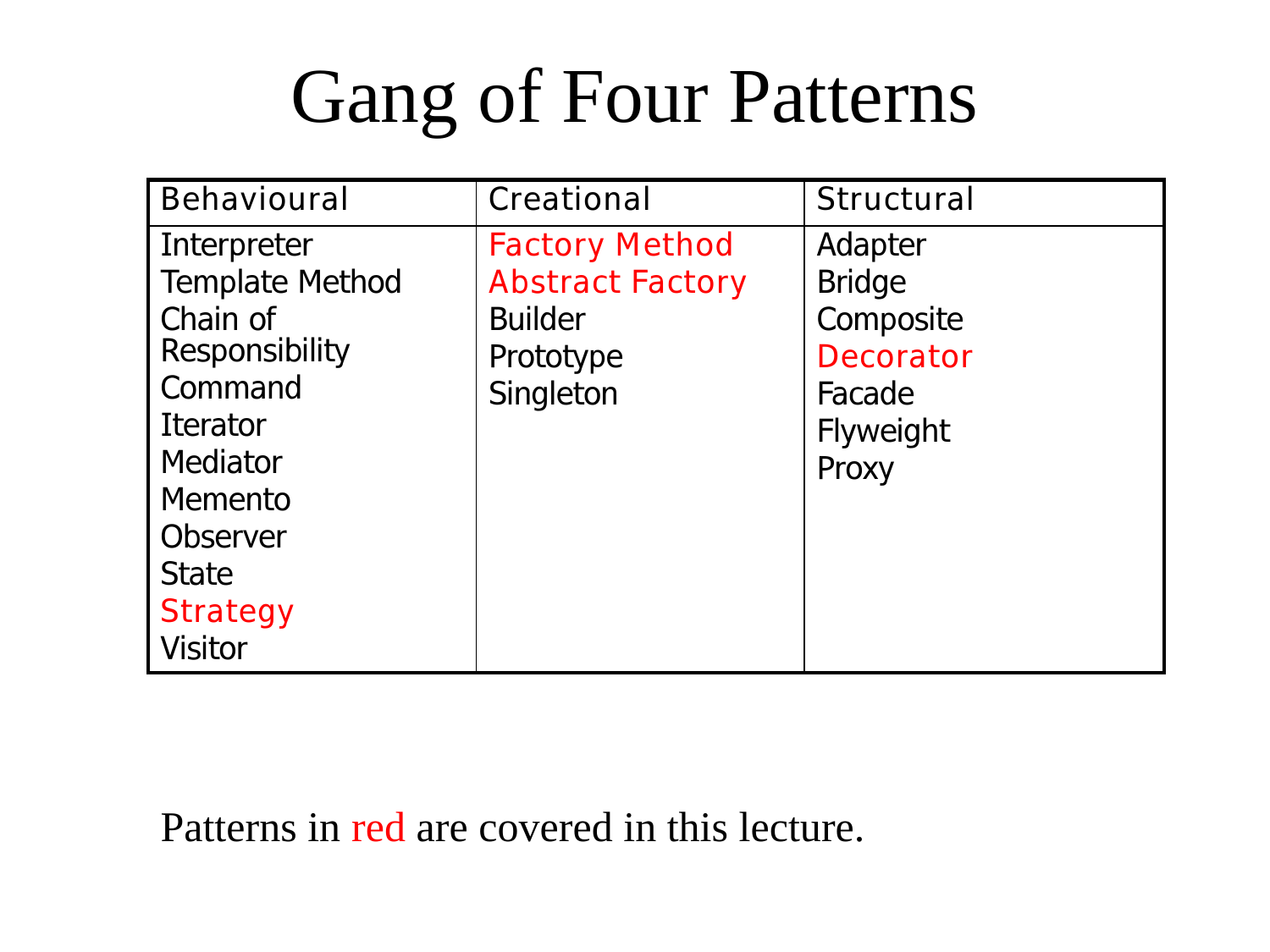

# Gang of Four Patterns
| Behavioural | Creational | Structural |
| --- | --- | --- |
| Interpreter Template Method Chain of Responsibility Command Iterator Mediator Memento Observer State Strategy Visitor | Factory Method Abstract Factory Builder Prototype Singleton | Adapter Bridge Composite Decorator Facade Flyweight Proxy |
Patterns in red are covered in this lecture.